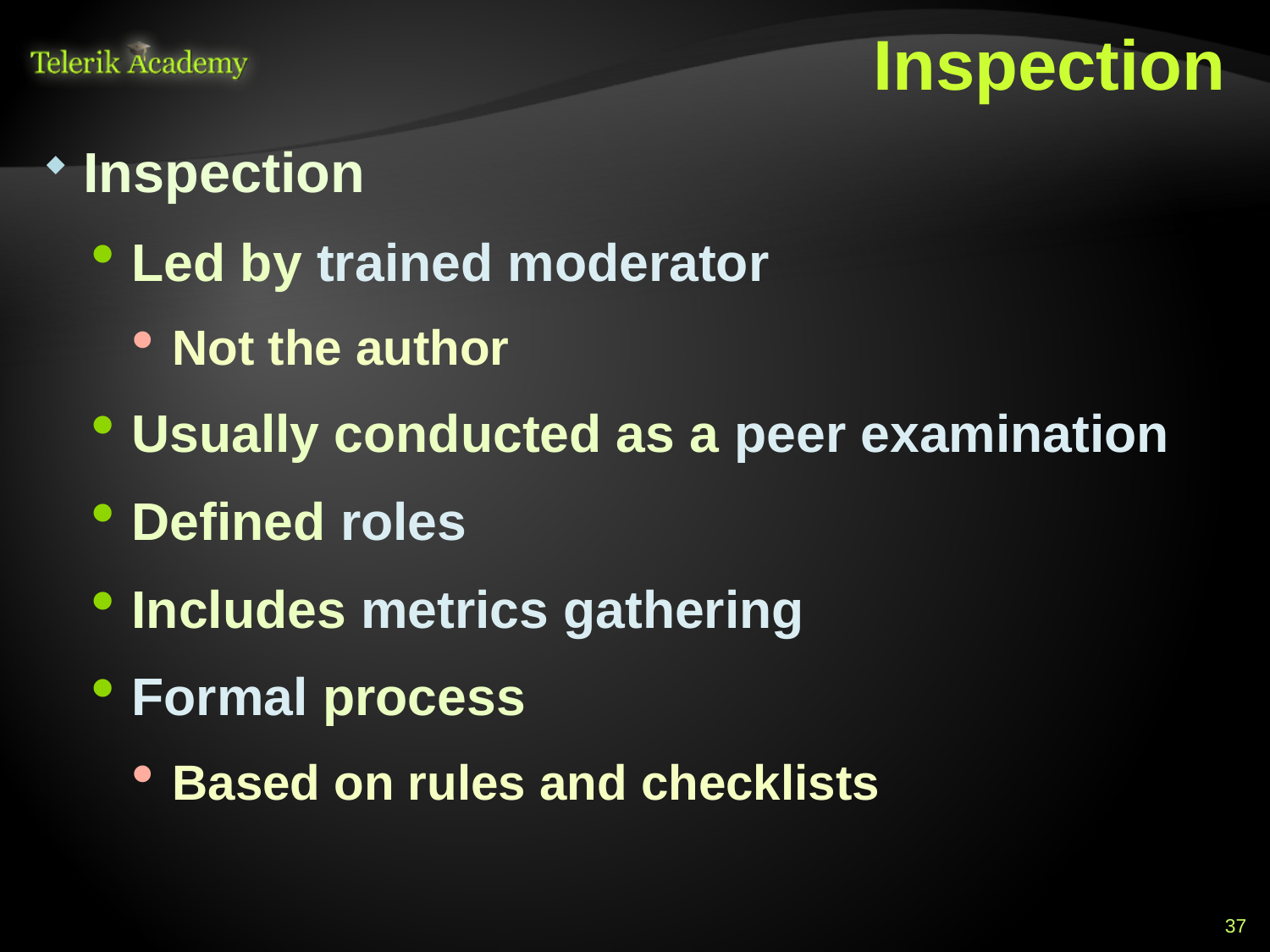

# Inspection
Inspection
Led by trained moderator
Not the author
Usually conducted as a peer examination
Defined roles
Includes metrics gathering
Formal process
Based on rules and checklists
37